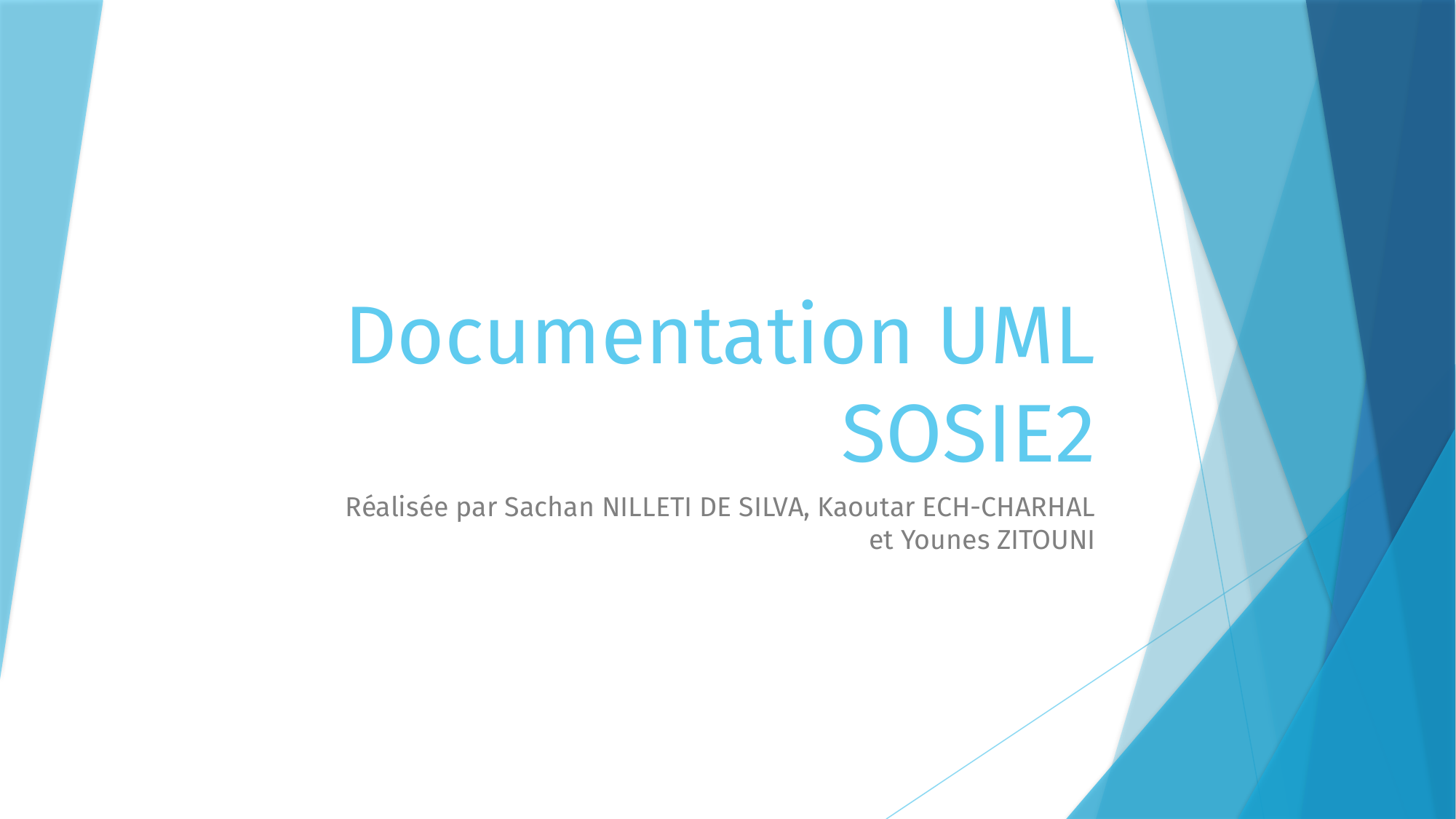

# Documentation UML SOSIE2
Réalisée par Sachan NILLETI DE SILVA, Kaoutar ECH-CHARHAL et Younes ZITOUNI